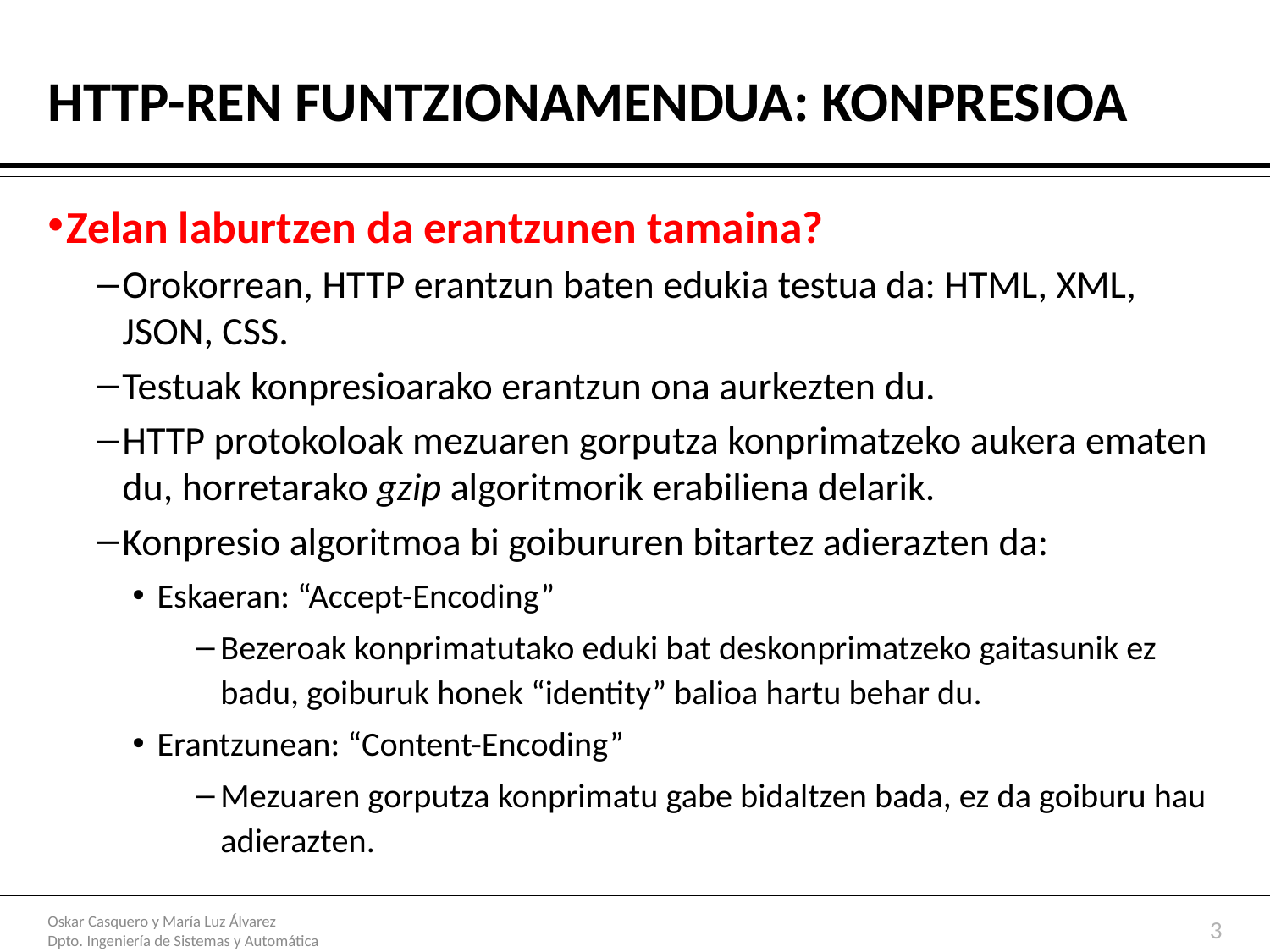

# HTTP-ren Funtzionamendua: konpresioa
Zelan laburtzen da erantzunen tamaina?
Orokorrean, HTTP erantzun baten edukia testua da: HTML, XML, JSON, CSS.
Testuak konpresioarako erantzun ona aurkezten du.
HTTP protokoloak mezuaren gorputza konprimatzeko aukera ematen du, horretarako gzip algoritmorik erabiliena delarik.
Konpresio algoritmoa bi goibururen bitartez adierazten da:
Eskaeran: “Accept-Encoding”
Bezeroak konprimatutako eduki bat deskonprimatzeko gaitasunik ez badu, goiburuk honek “identity” balioa hartu behar du.
Erantzunean: “Content-Encoding”
Mezuaren gorputza konprimatu gabe bidaltzen bada, ez da goiburu hau adierazten.
3